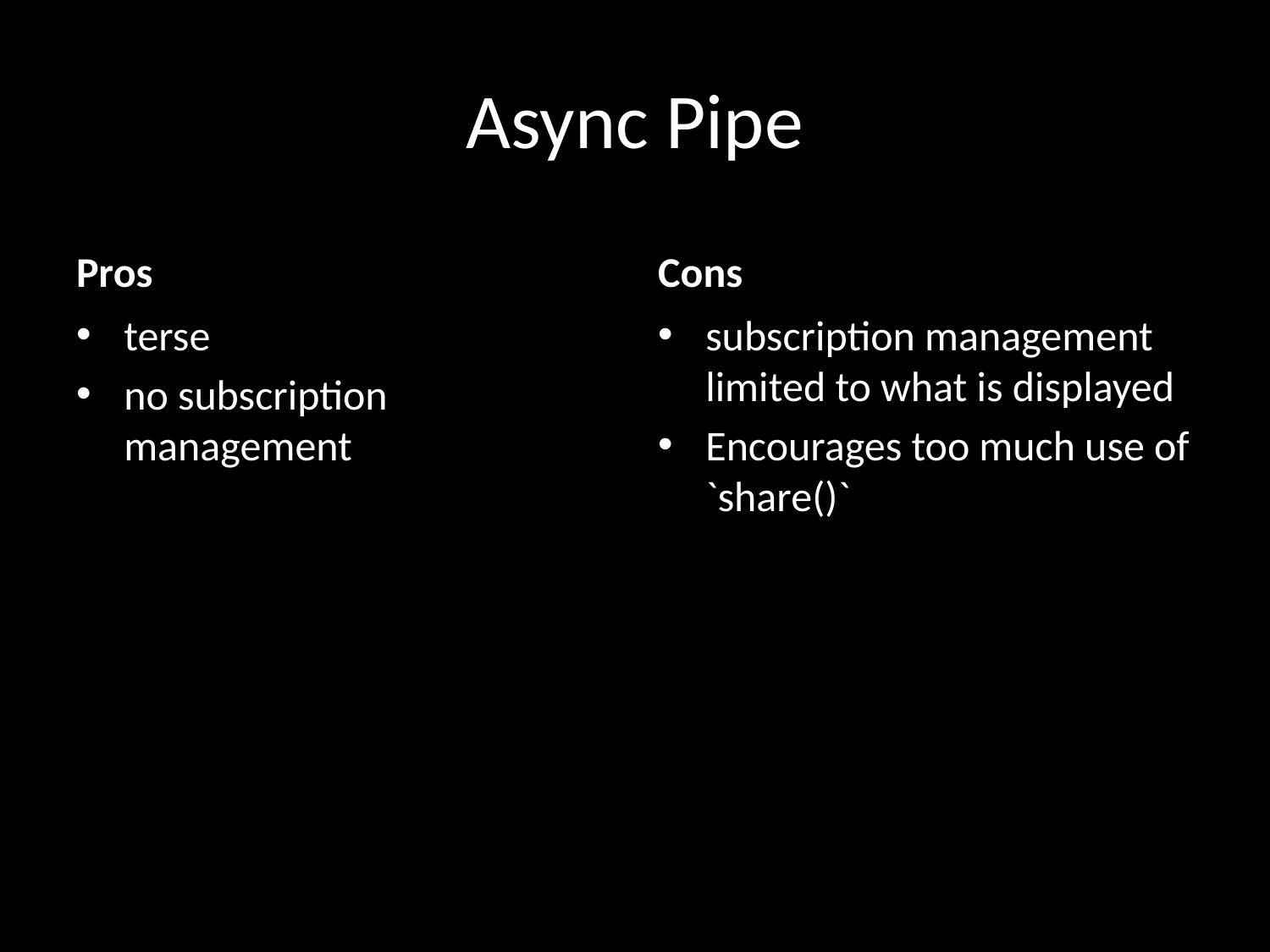

# Async Pipe
Pros
Cons
terse
no subscription management
subscription management limited to what is displayed
Encourages too much use of `share()`